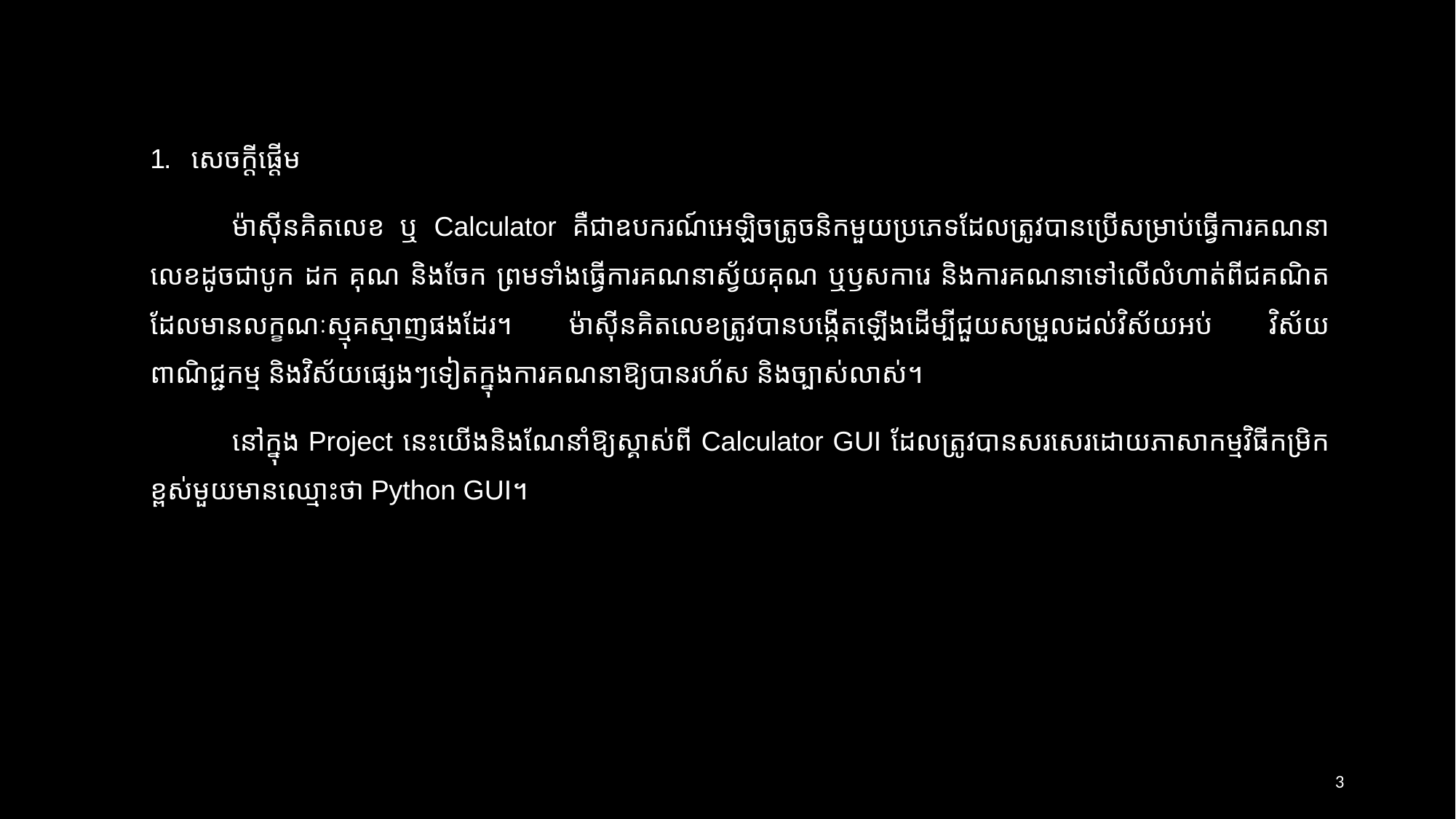

សេចក្តីផ្តើម
ម៉ាស៊ីនគិតលេខ ឬ Calculator គឺជាឧបករណ៍អេឡិចត្រូចនិកមួយប្រភេទដែលត្រូវបានប្រើសម្រាប់ធ្វើការគណនាលេខដូចជាបូក ដក គុណ និងចែក ព្រមទាំងធ្វើការគណនាស្វ័យគុណ ឬឫសការេ និងការគណនាទៅលើលំហាត់ពីជគណិតដែលមានលក្ខណៈស្មុគស្មាញផងដែរ។ ម៉ាស៊ីនគិតលេខត្រូវបានបង្កើតឡើងដើម្បីជួយសម្រួលដល់វិស័យអប់ វិស័យពាណិជ្ជកម្ម និងវិស័យផ្សេងៗទៀតក្នុងការគណនាឱ្យបានរហ័ស និងច្បាស់លាស់។
នៅក្នុង Project នេះយើងនិងណែនាំឱ្យស្គាស់ពី Calculator GUI ដែលត្រូវបានសរសេរដោយភាសាកម្មវិធីកម្រិកខ្ពស់មួយមានឈ្មោះថា Python GUI។
3